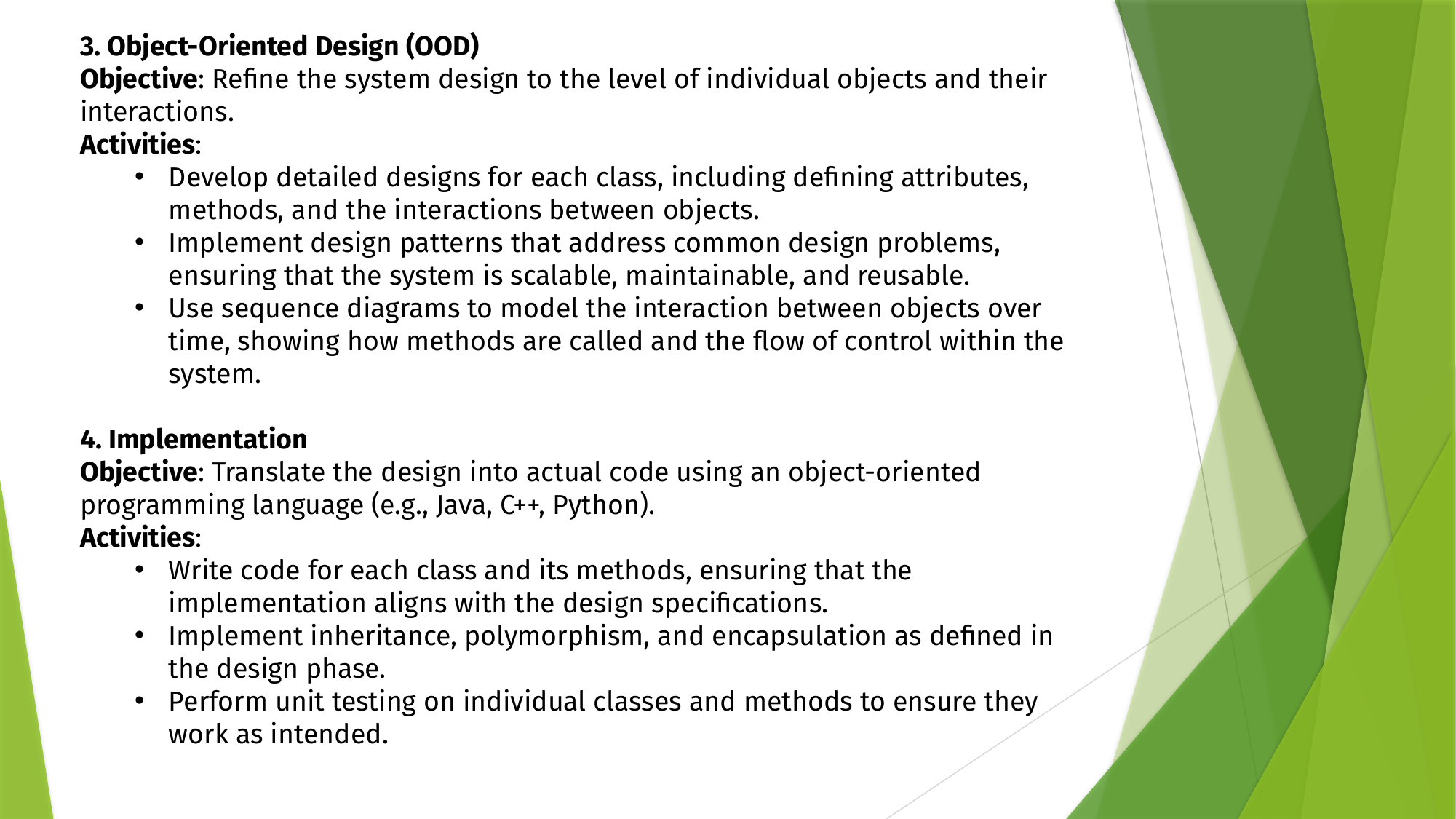

3. Object-Oriented Design (OOD)
Objective: Refine the system design to the level of individual objects and their interactions.
Activities:
Develop detailed designs for each class, including defining attributes, methods, and the interactions between objects.
Implement design patterns that address common design problems, ensuring that the system is scalable, maintainable, and reusable.
Use sequence diagrams to model the interaction between objects over time, showing how methods are called and the flow of control within the system.

4. Implementation
Objective: Translate the design into actual code using an object-oriented programming language (e.g., Java, C++, Python).
Activities:
Write code for each class and its methods, ensuring that the implementation aligns with the design specifications.
Implement inheritance, polymorphism, and encapsulation as defined in the design phase.
Perform unit testing on individual classes and methods to ensure they work as intended.